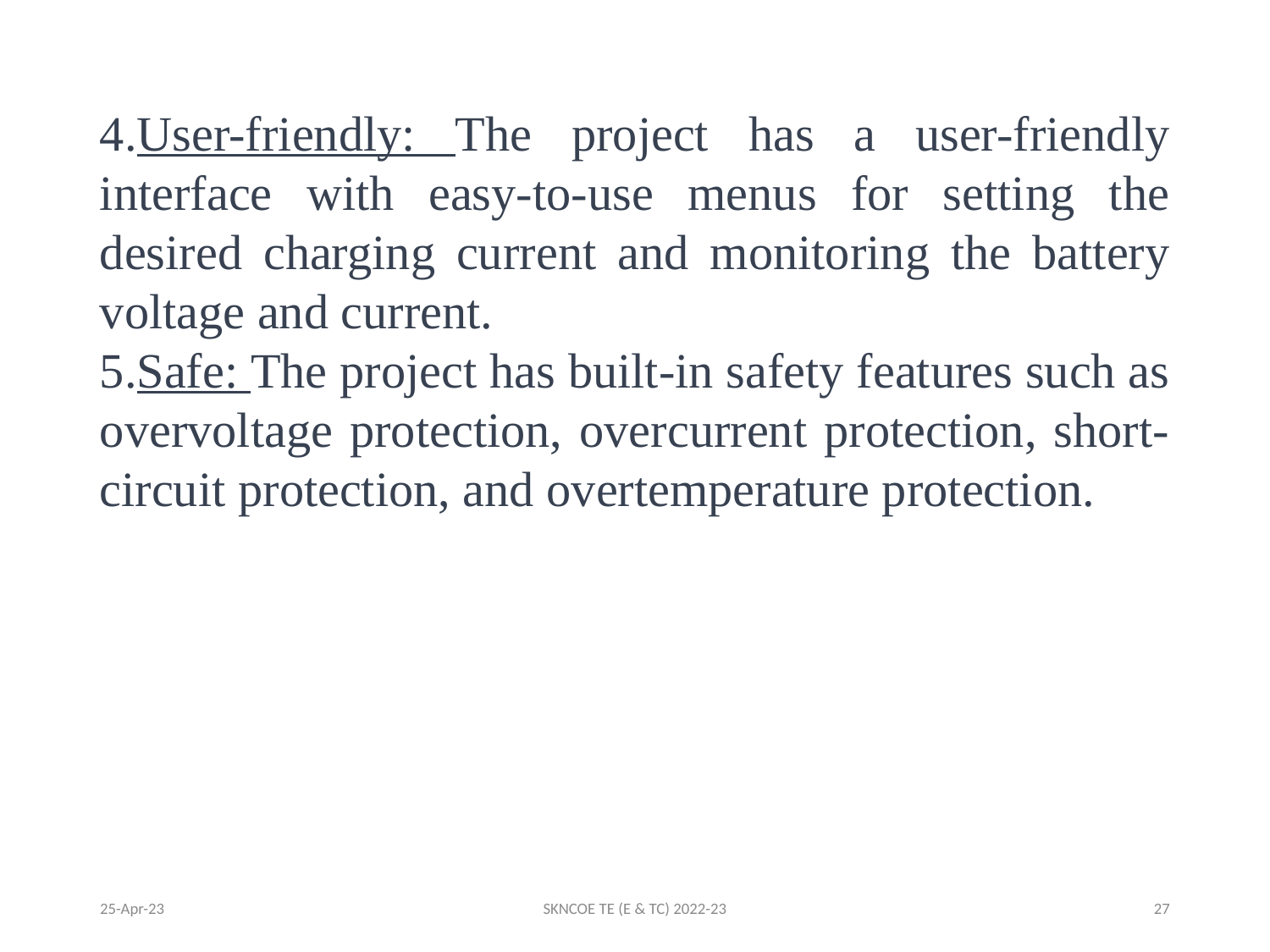

4.User-friendly: The project has a user-friendly interface with easy-to-use menus for setting the desired charging current and monitoring the battery voltage and current.
5.Safe: The project has built-in safety features such as overvoltage protection, overcurrent protection, short-circuit protection, and overtemperature protection.

25-Apr-23
SKNCOE TE (E & TC) 2022-23
27